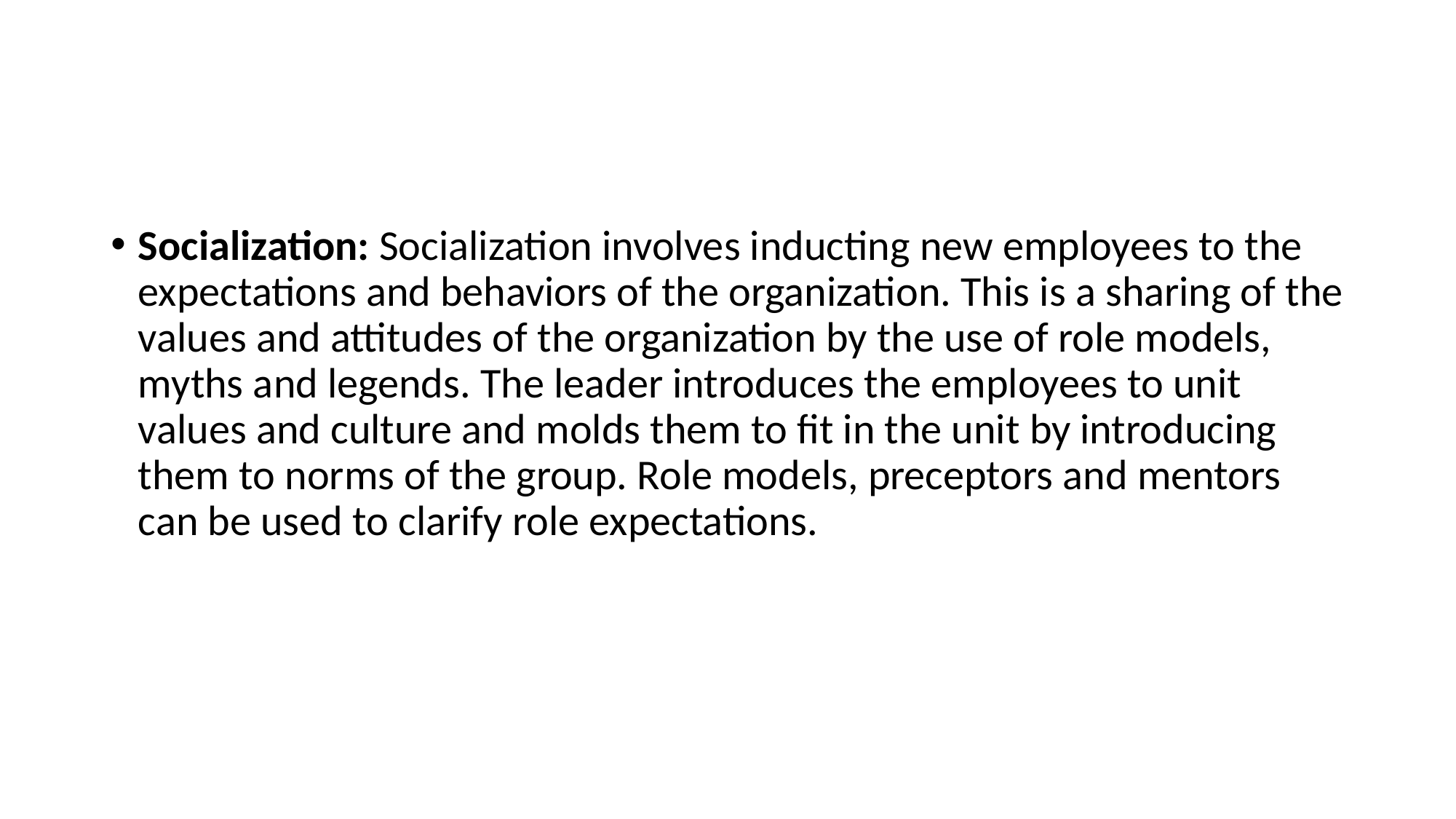

#
Socialization: Socialization involves inducting new employees to the expectations and behaviors of the organization. This is a sharing of the values and attitudes of the organization by the use of role models, myths and legends. The leader introduces the employees to unit values and culture and molds them to fit in the unit by introducing them to norms of the group. Role models, preceptors and mentors can be used to clarify role expectations.